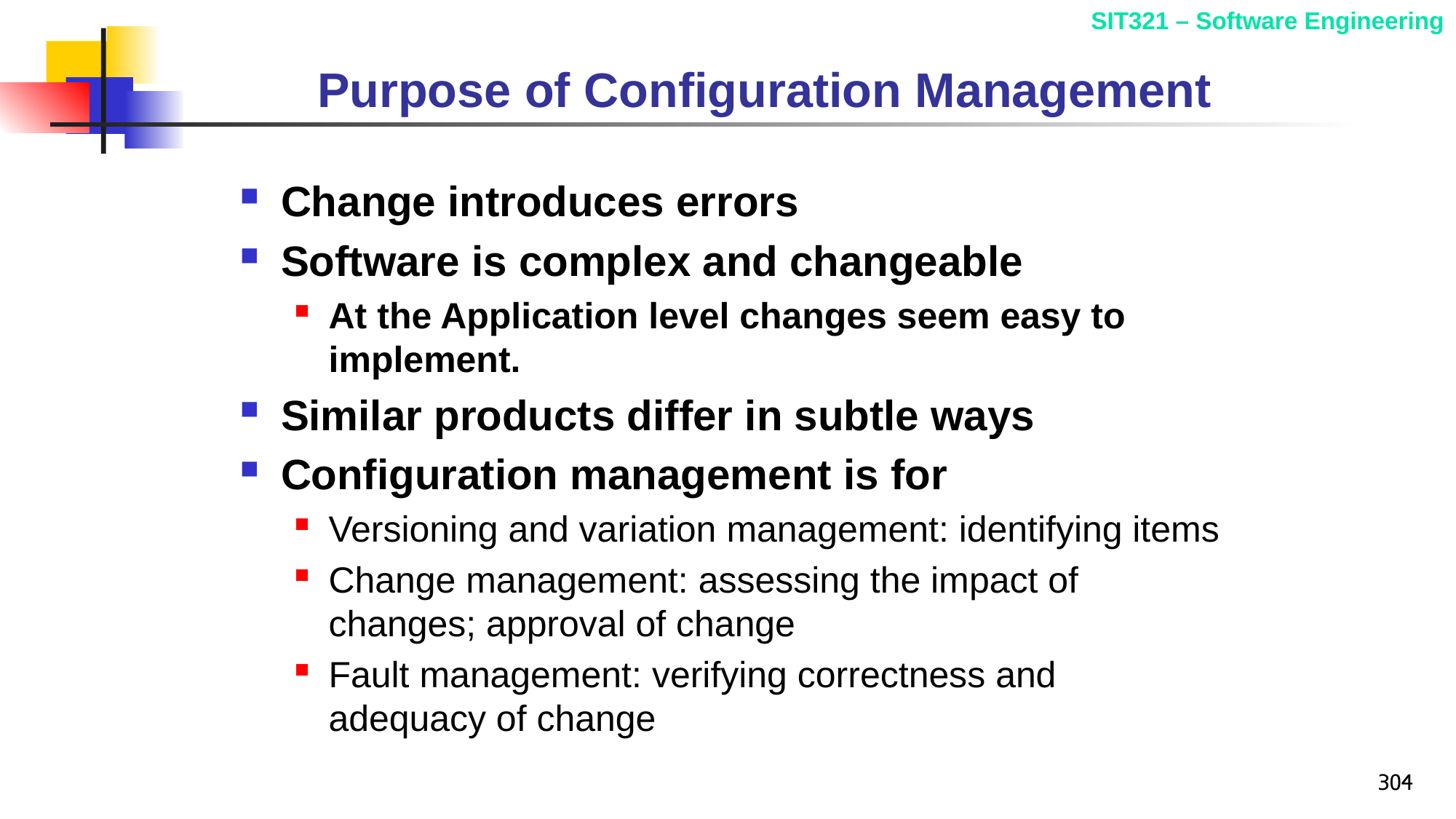

# Purpose of Configuration Management
Change introduces errors
Software is complex and changeable
At the Application level changes seem easy to implement.
Similar products differ in subtle ways
Configuration management is for
Versioning and variation management: identifying items
Change management: assessing the impact of changes; approval of change
Fault management: verifying correctness and adequacy of change
304